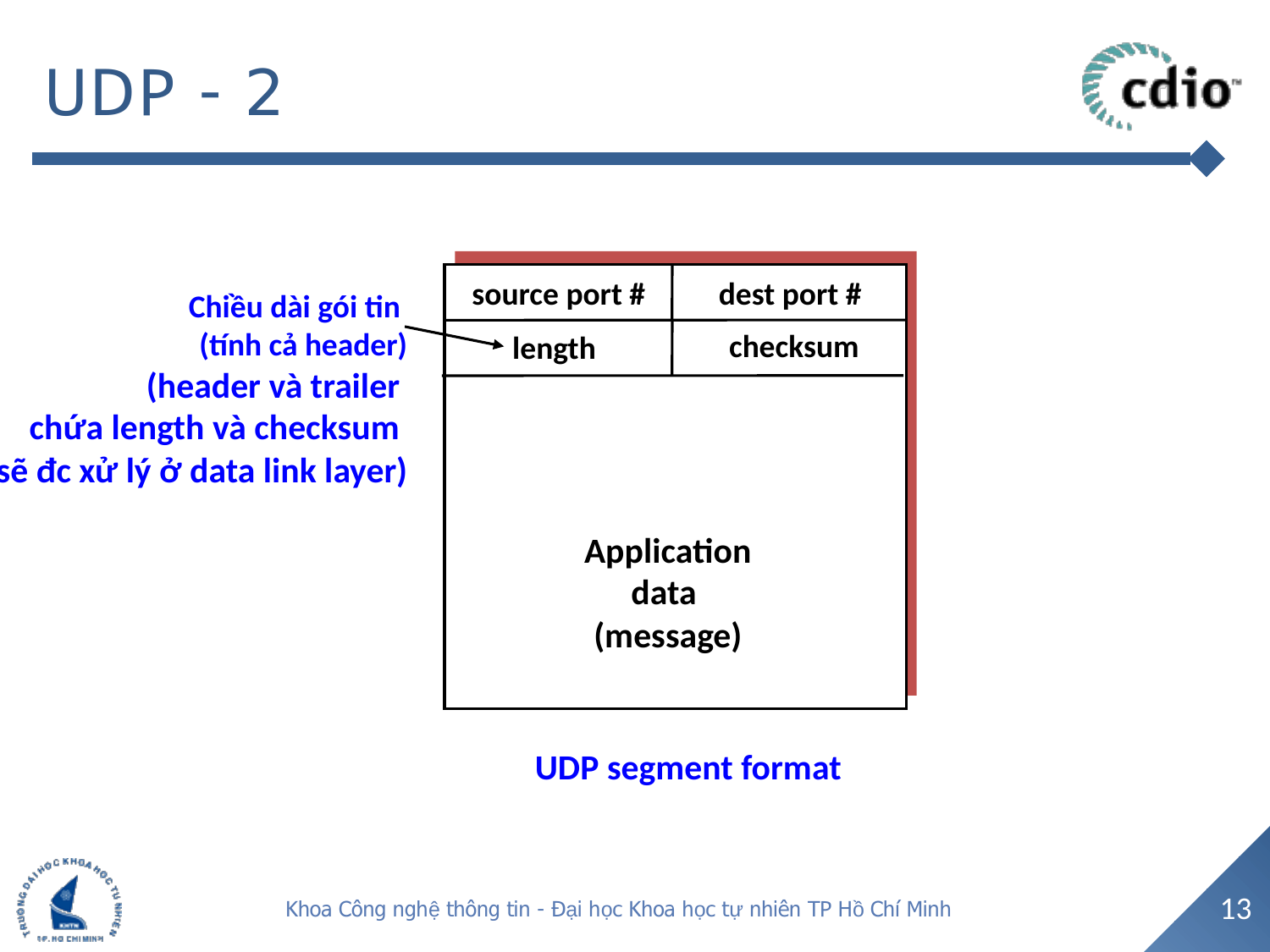

# UDP - 2
32 bits

source port #
dest port #
Chiều dài gói tin
(tính cả header)
(header và trailer
chứa length và checksum
sẽ đc xử lý ở data link layer)
checksum

length

Application
data
(message)
UDP segment format
13
Khoa Công nghệ thông tin - Đại học Khoa học tự nhiên TP Hồ Chí Minh